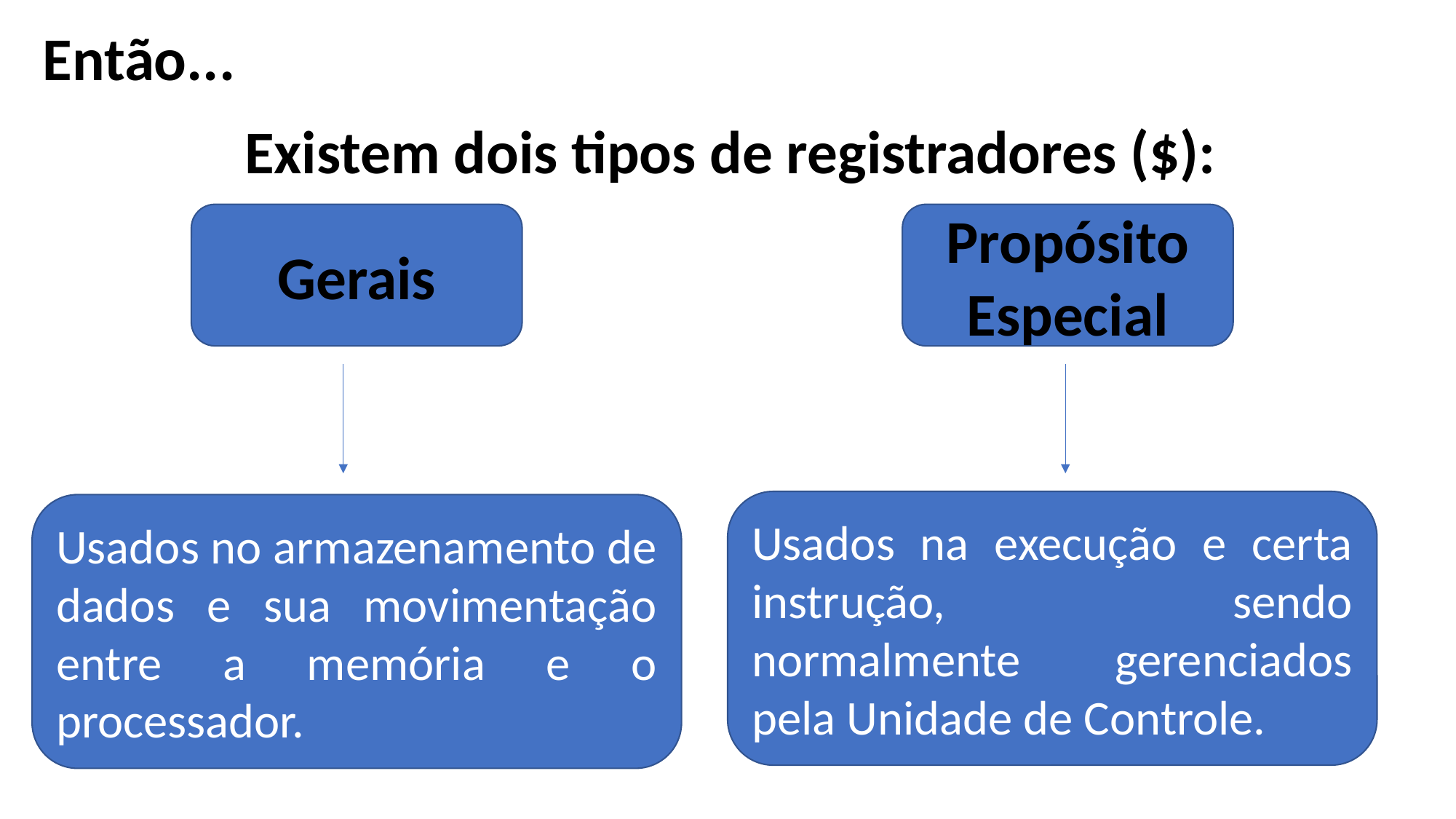

Então...
Existem dois tipos de registradores ($):
Gerais
Propósito Especial
Usados na execução e certa instrução, sendo normalmente gerenciados pela Unidade de Controle.
Usados no armazenamento de dados e sua movimentação entre a memória e o processador.